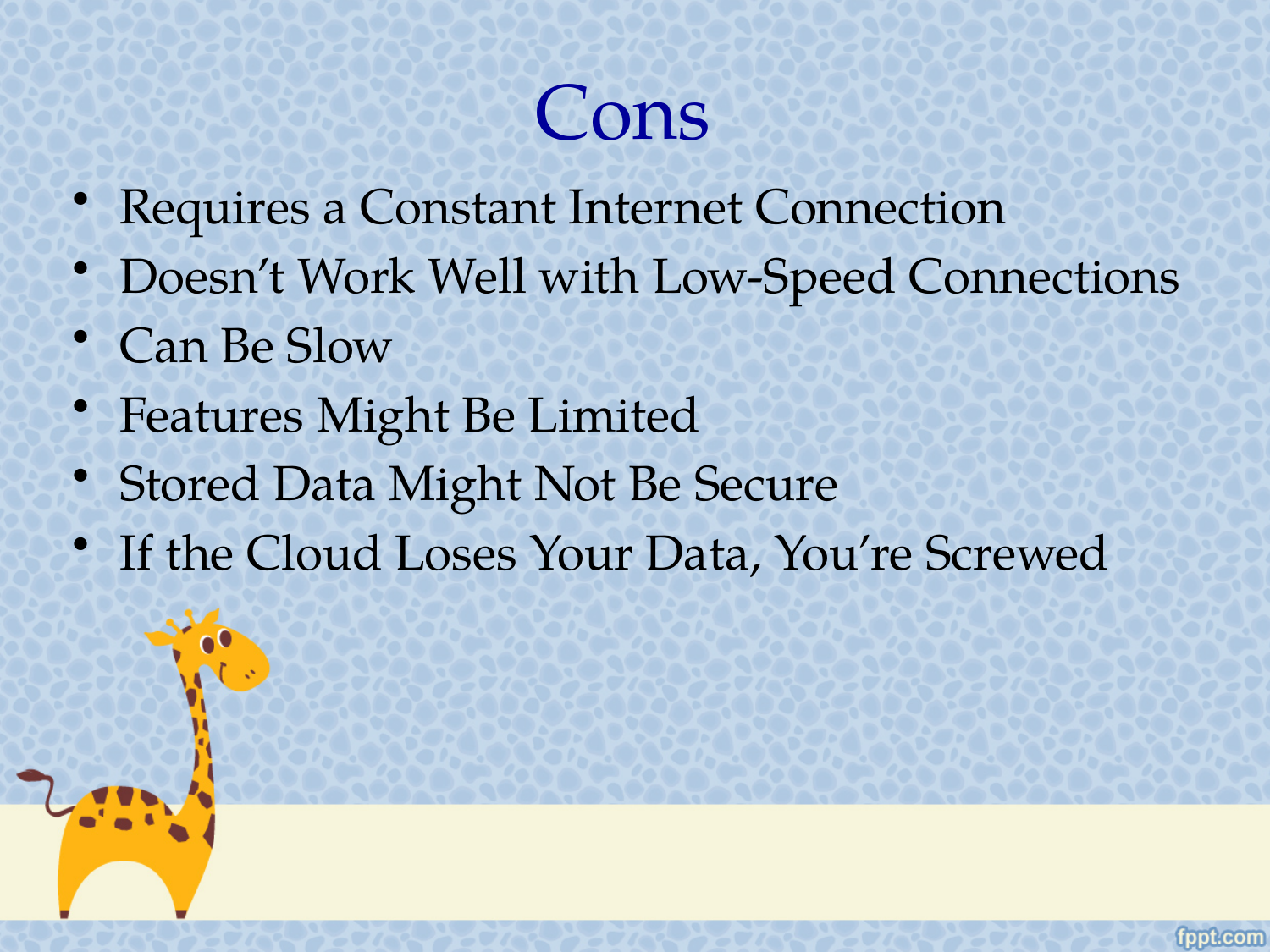

Cons
Requires a Constant Internet Connection
Doesn’t Work Well with Low-Speed Connections
Can Be Slow
Features Might Be Limited
Stored Data Might Not Be Secure
If the Cloud Loses Your Data, You’re Screwed